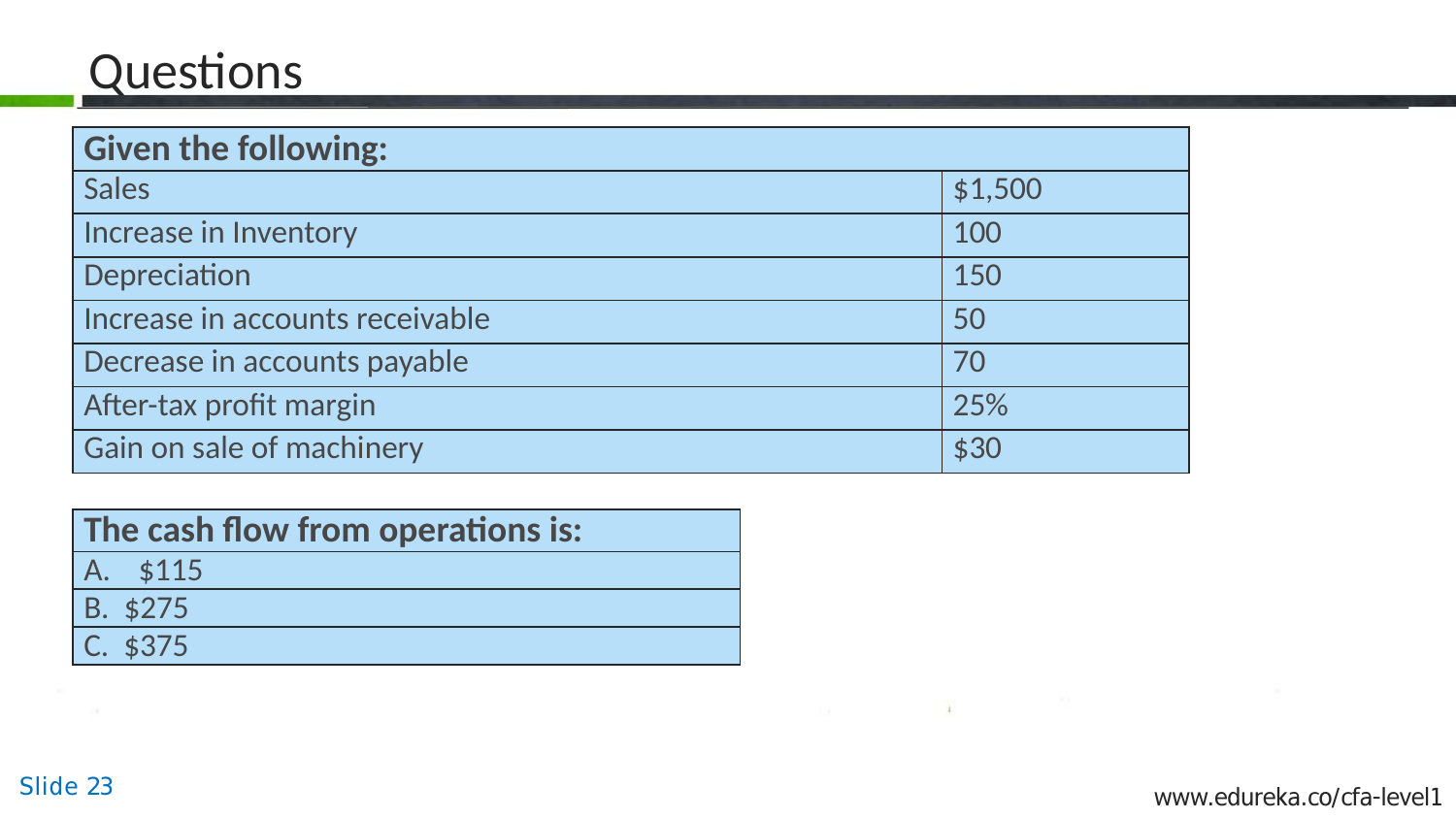

# Questions
| Given the following: |  |
| --- | --- |
| Sales | $1,500 |
| Increase in Inventory | 100 |
| Depreciation | 150 |
| Increase in accounts receivable | 50 |
| Decrease in accounts payable | 70 |
| After-tax profit margin | 25% |
| Gain on sale of machinery | $30 |
| The cash flow from operations is: |
| --- |
| $115 |
| B. $275 |
| C. $375 |